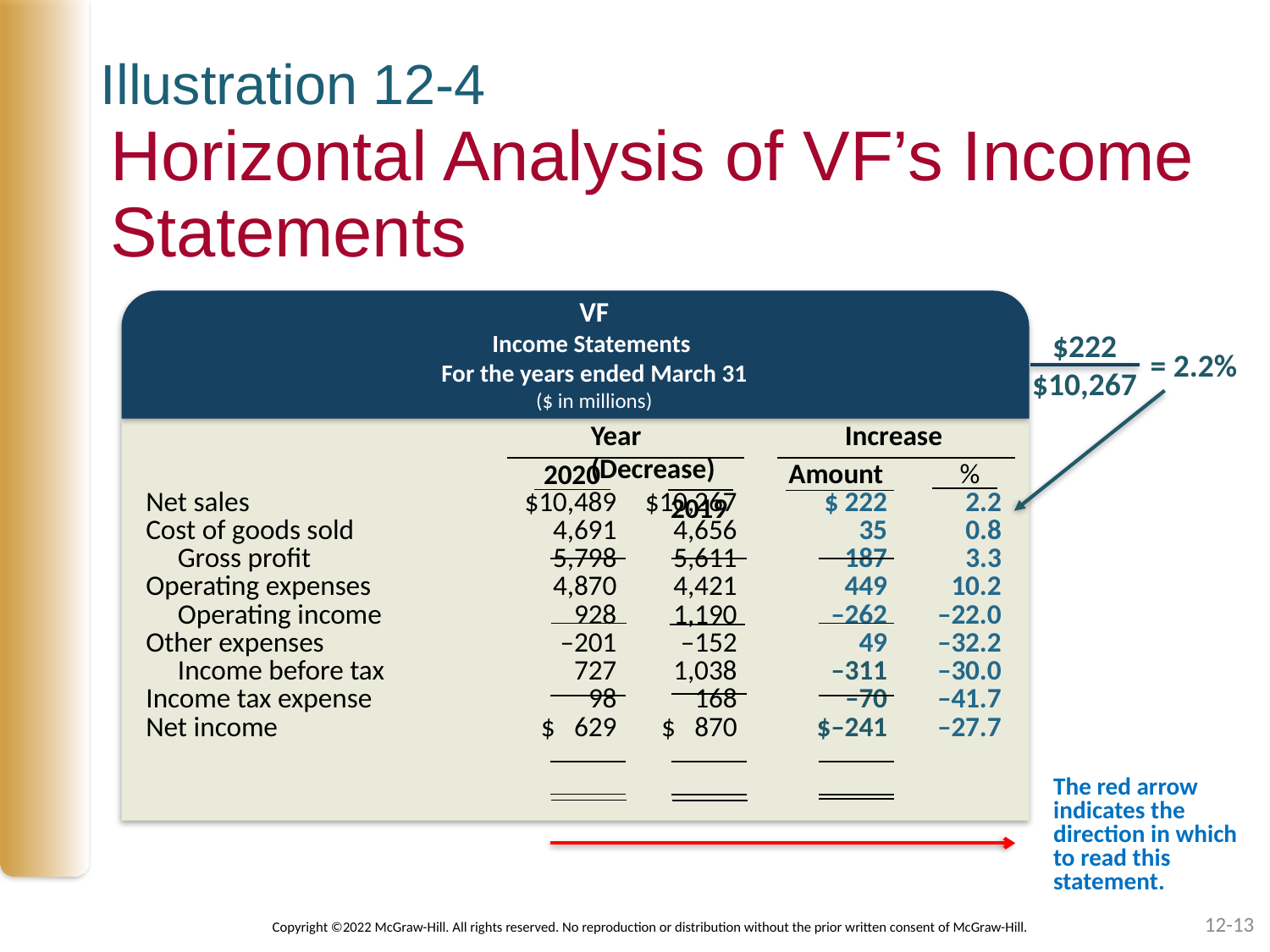

Illustration 12-4
# Horizontal Analysis of VF’s Income Statements
VF
Income Statements
For the years ended March 31
($ in millions)

$222
$10,267
= 2.2%
Year      		Increase (Decrease)

Amount            %
2020		2019
| Net sales Cost of goods sold Gross profit Operating expenses Operating income Other expenses Income before tax Income tax expense Net income | $10,489 4,691 5,798 4,870 928 –201 727 98 $ 629 | $10,267 4,656 5,611 4,421 1,190 –152 1,038 168 $ 870 | $ 222 35 187 449 –262 49 –311 –70 $–241 | 2.2 0.8 3.3 10.2 –22.0 –32.2 –30.0 –41.7 –27.7 |
| --- | --- | --- | --- | --- |
The red arrow indicates the direction in which to read this statement.
12-13
Copyright ©2022 McGraw-Hill. All rights reserved. No reproduction or distribution without the prior written consent of McGraw-Hill.